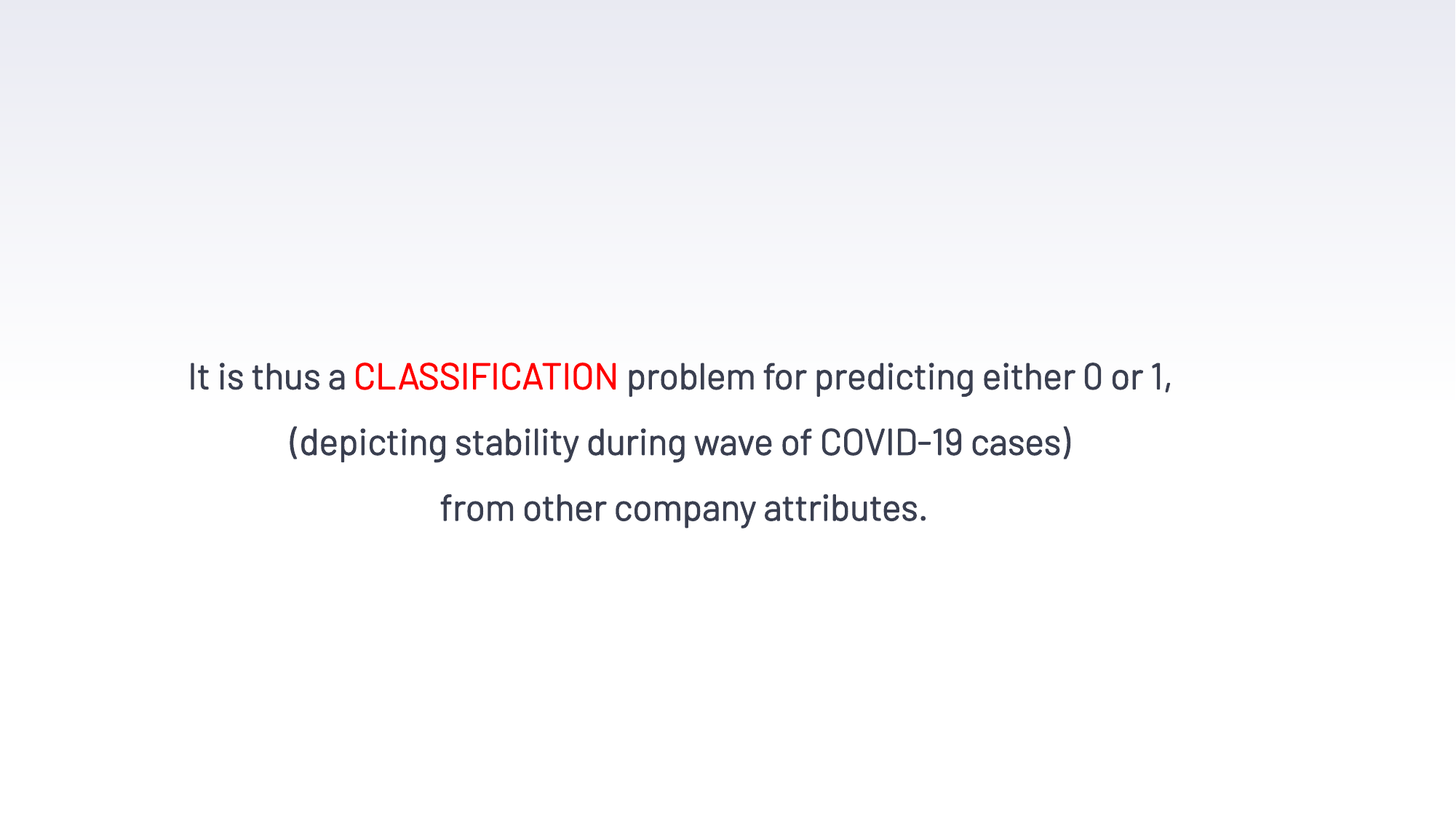

It is thus a CLASSIFICATION problem for predicting either 0 or 1,
(depicting stability during wave of COVID-19 cases)
from other company attributes.